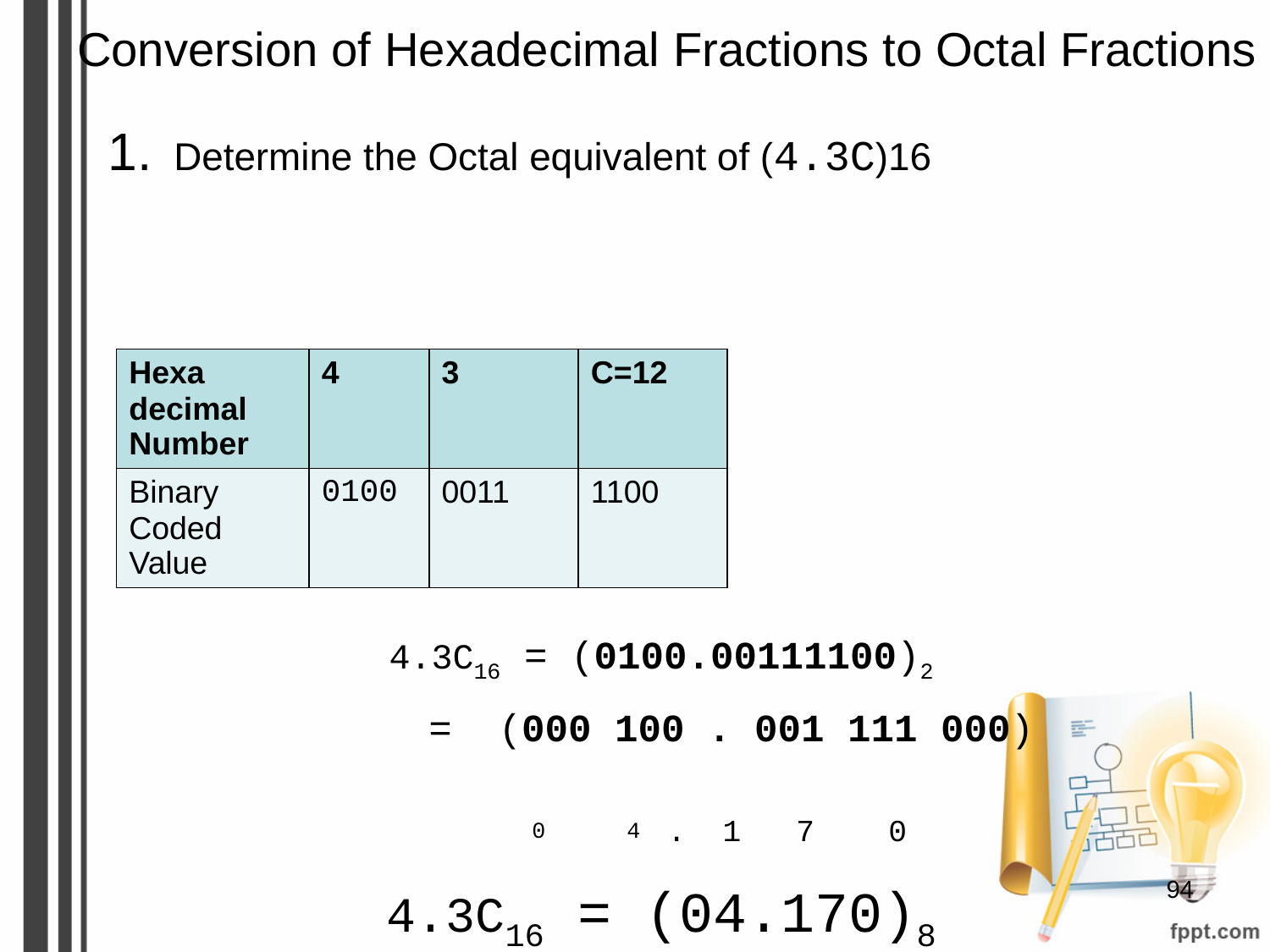

# Conversion of Hexadecimal Fractions to Octal Fractions
1. Determine the Octal equivalent of (4.3C)16

| Hexa decimal Number | 4 | 3 | C=12 |
| --- | --- | --- | --- |
| Binary Coded Value | 0100 | 0011 | 1100 |
4.3C16 = (0100.00111100)2
      =  (000 100 . 001 111 000)
              0      4  .  1   7    0
4.3C16 = (04.170)8

94